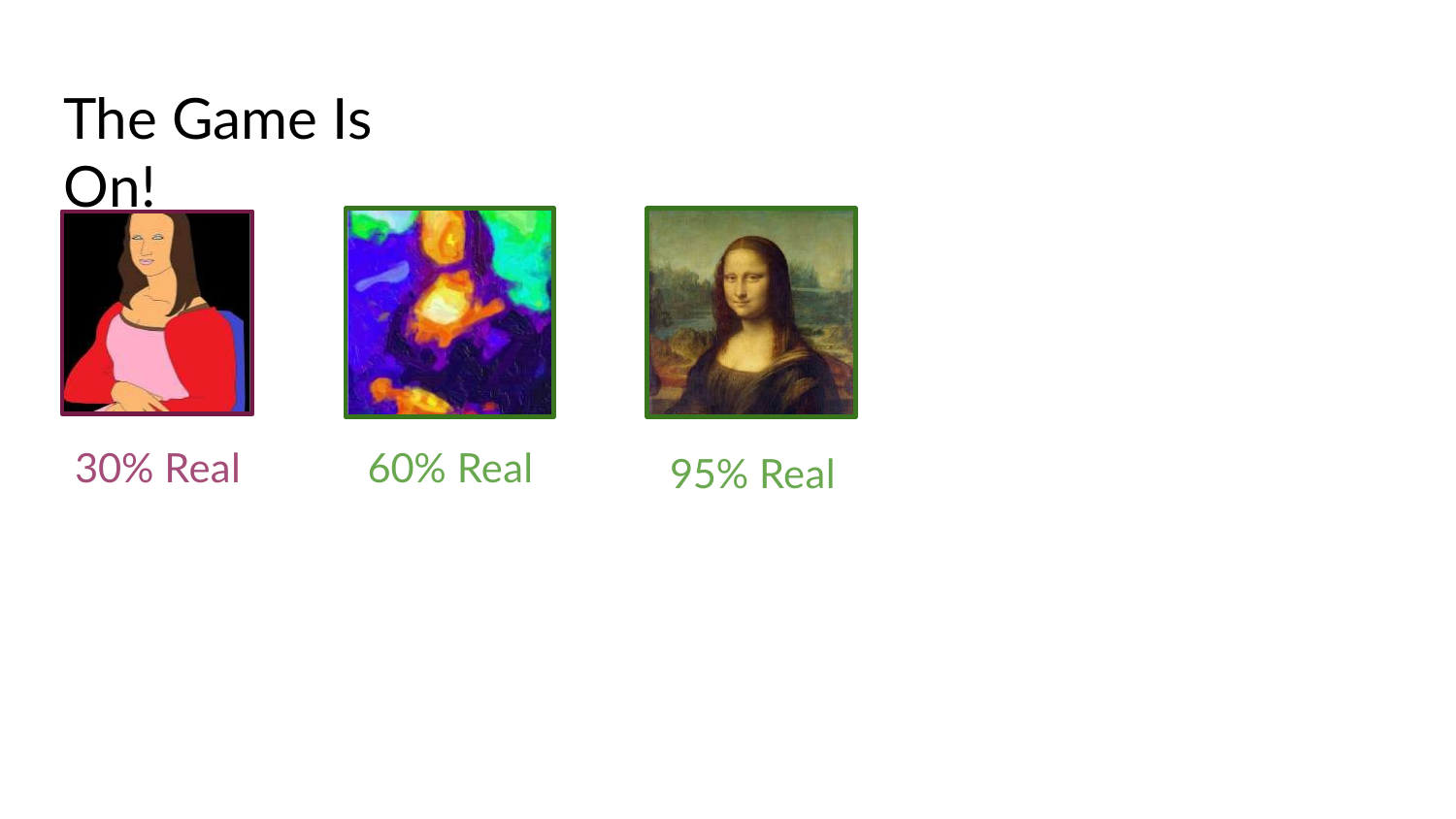

# The Game Is On!

30% Real
60% Real
95% Real